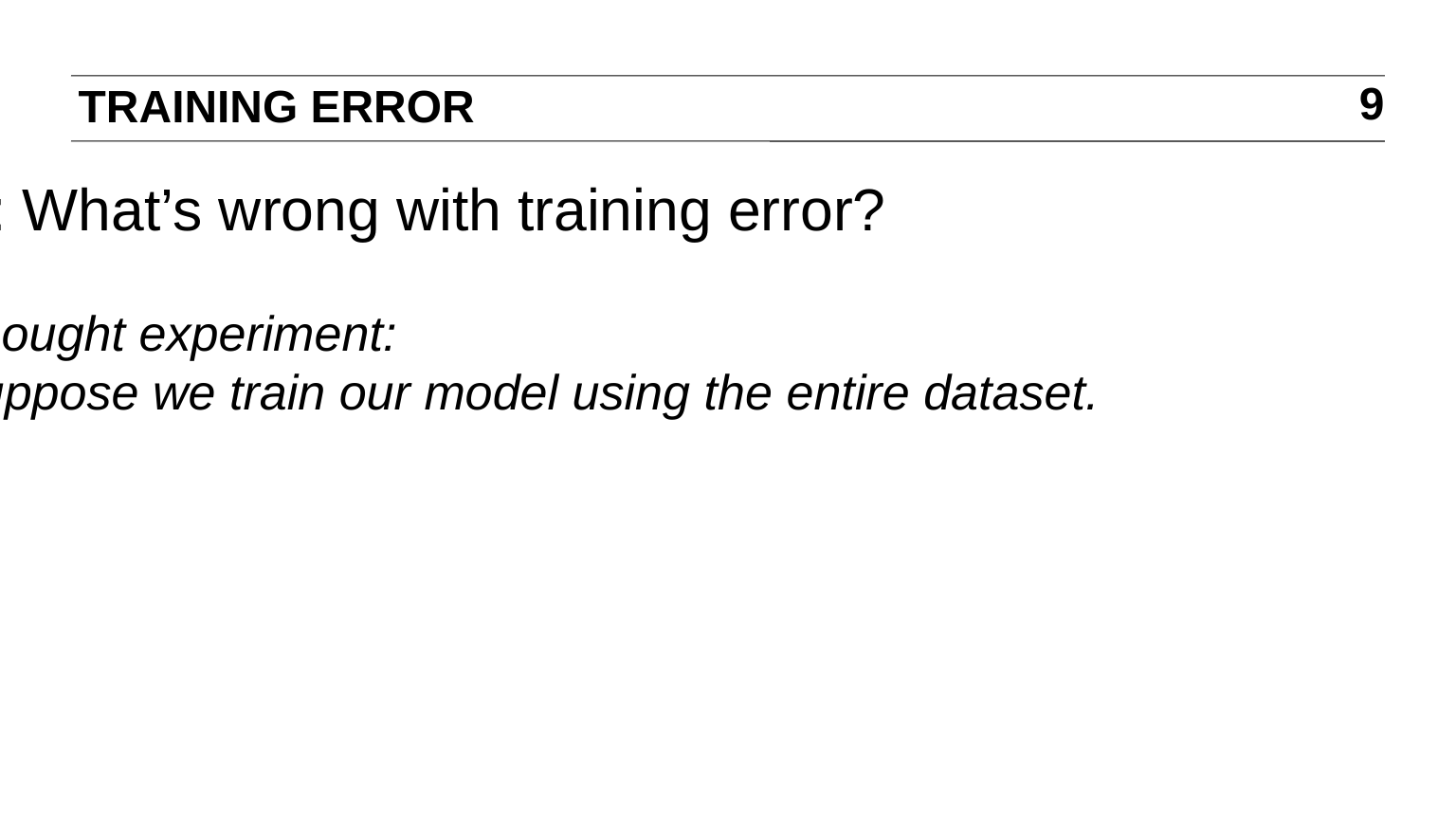

Training error
9
Q: What’s wrong with training error?

Thought experiment:
Suppose we train our model using the entire dataset.